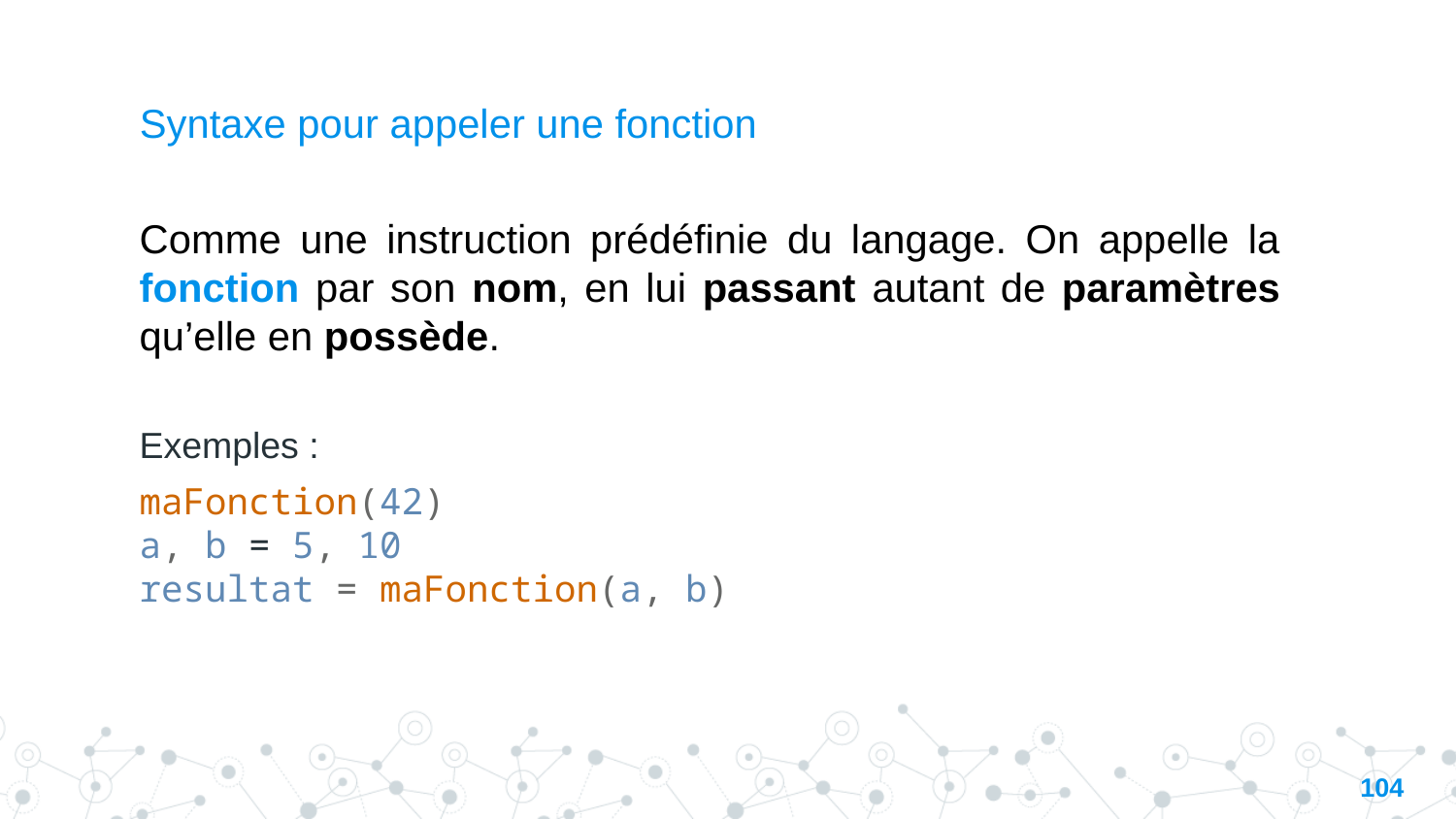

# Syntaxe pour appeler une fonction
Comme une instruction prédéfinie du langage. On appelle la fonction par son nom, en lui passant autant de paramètres qu’elle en possède.
Exemples :
maFonction(42)
a, b = 5, 10
resultat = maFonction(a, b)
104